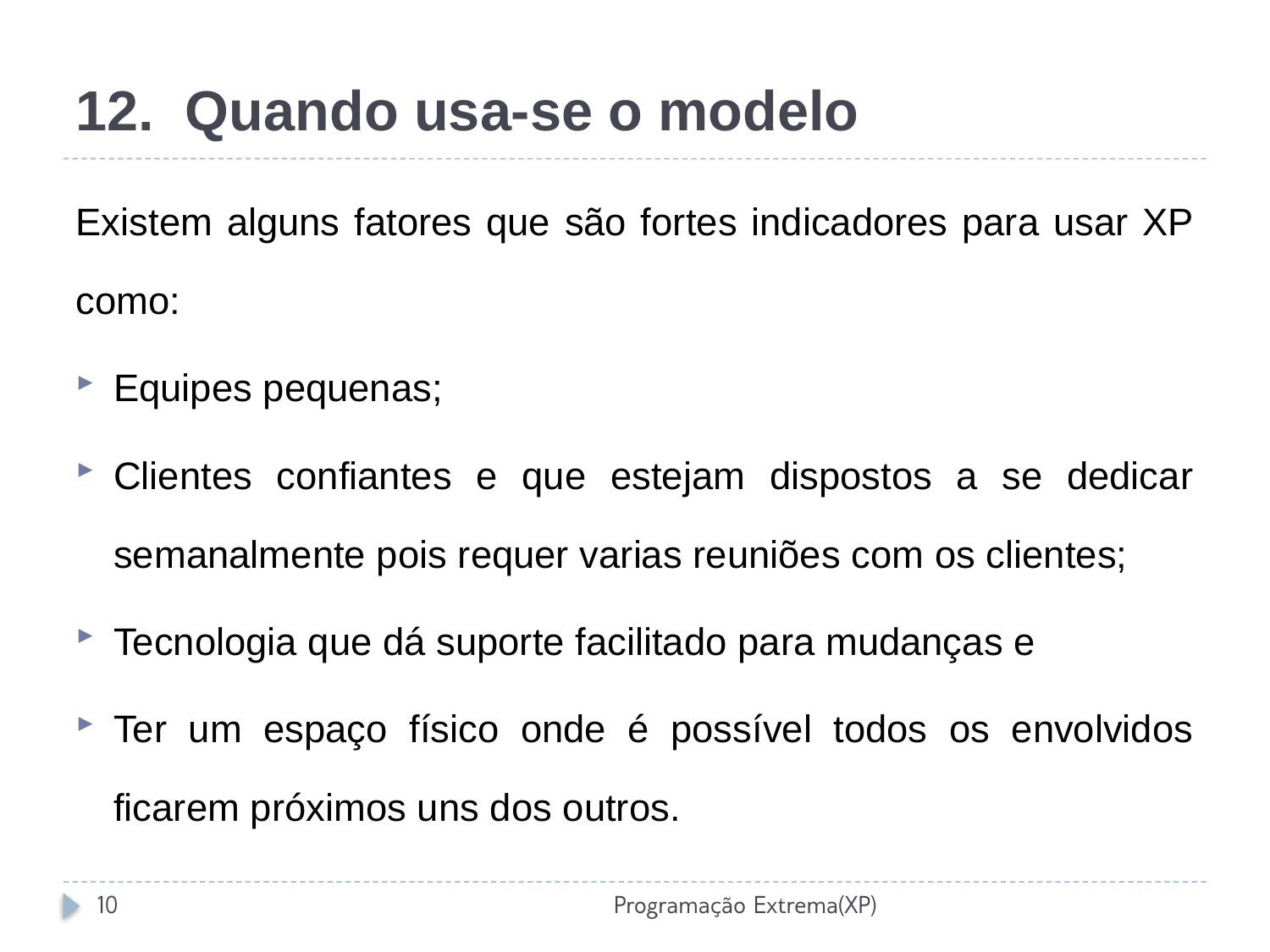

# 12.  Quando usa-se o modelo
Existem alguns fatores que são fortes indicadores para usar XP como:
Equipes pequenas;
Clientes confiantes e que estejam dispostos a se dedicar semanalmente pois requer varias reuniões com os clientes;
Tecnologia que dá suporte facilitado para mudanças e
Ter um espaço físico onde é possível todos os envolvidos ficarem próximos uns dos outros.
10
Programação Extrema(XP)